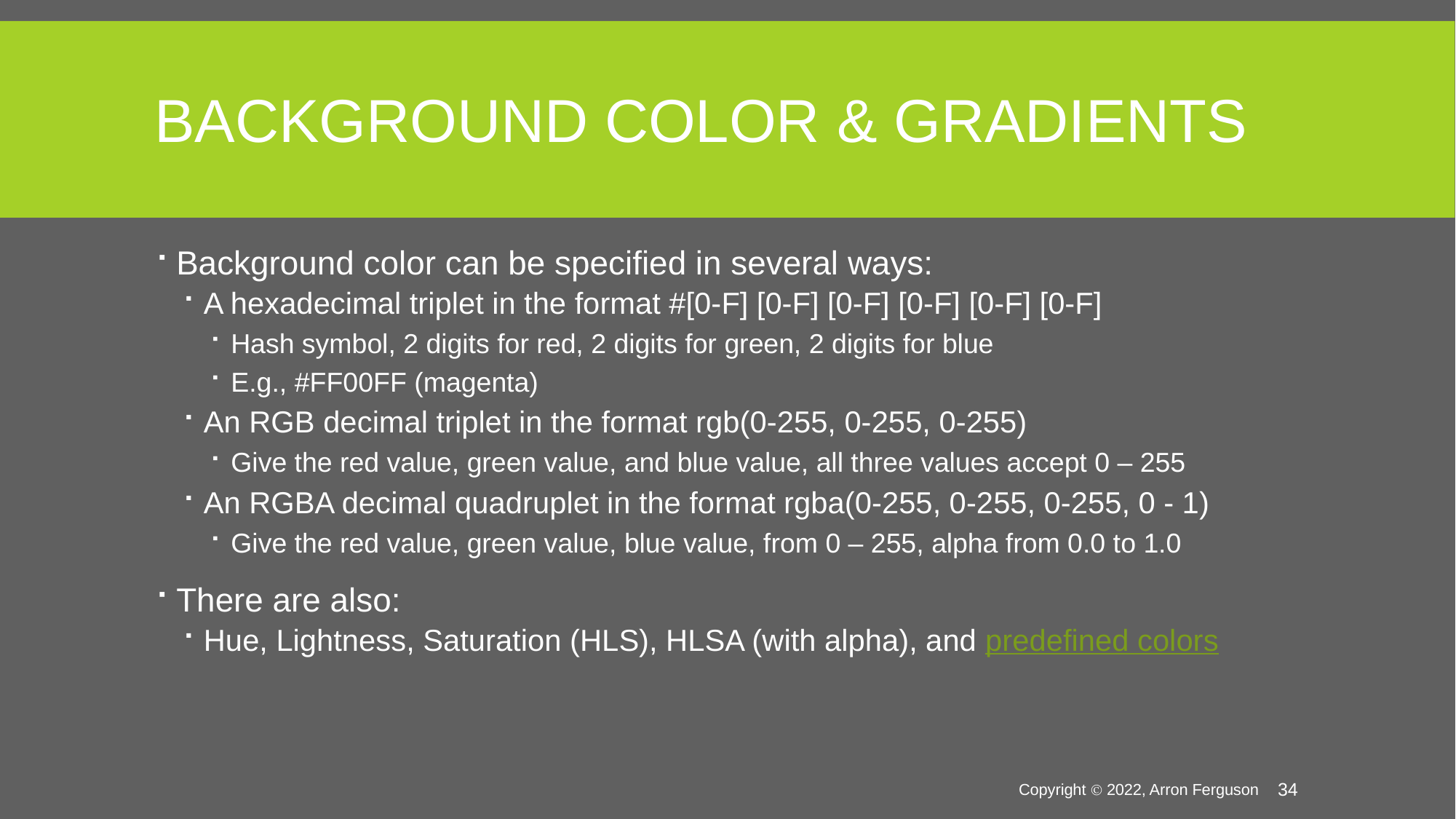

# Background Color & Gradients
Background color can be specified in several ways:
A hexadecimal triplet in the format #[0-F] [0-F] [0-F] [0-F] [0-F] [0-F]
Hash symbol, 2 digits for red, 2 digits for green, 2 digits for blue
E.g., #FF00FF (magenta)
An RGB decimal triplet in the format rgb(0-255, 0-255, 0-255)
Give the red value, green value, and blue value, all three values accept 0 – 255
An RGBA decimal quadruplet in the format rgba(0-255, 0-255, 0-255, 0 - 1)
Give the red value, green value, blue value, from 0 – 255, alpha from 0.0 to 1.0
There are also:
Hue, Lightness, Saturation (HLS), HLSA (with alpha), and predefined colors

Copyright Ⓒ 2022, Arron Ferguson
34